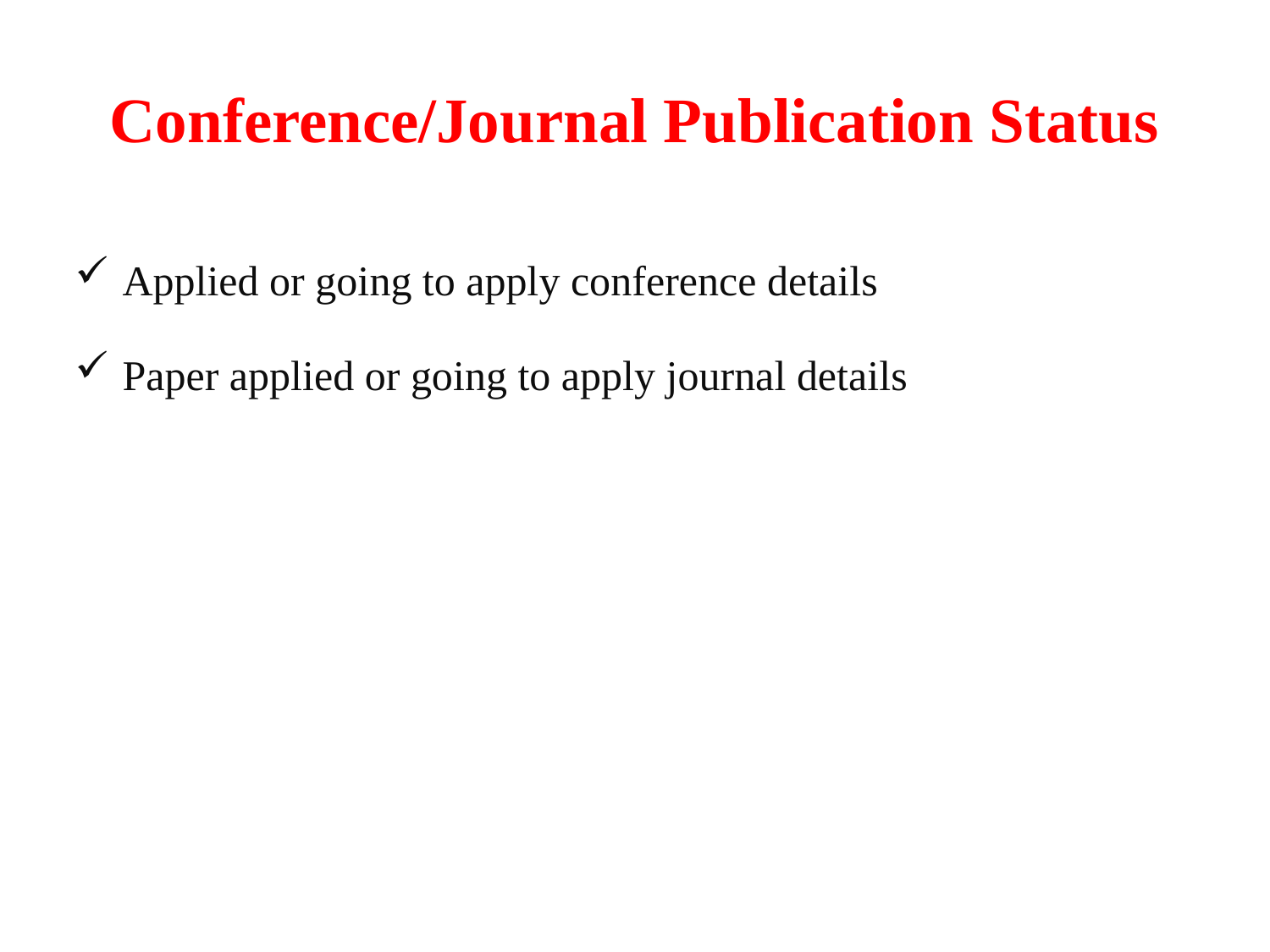

# Conference/Journal Publication Status

Applied or going to apply conference details
Paper applied or going to apply journal details

12/9/2023
Dept of EEE
14